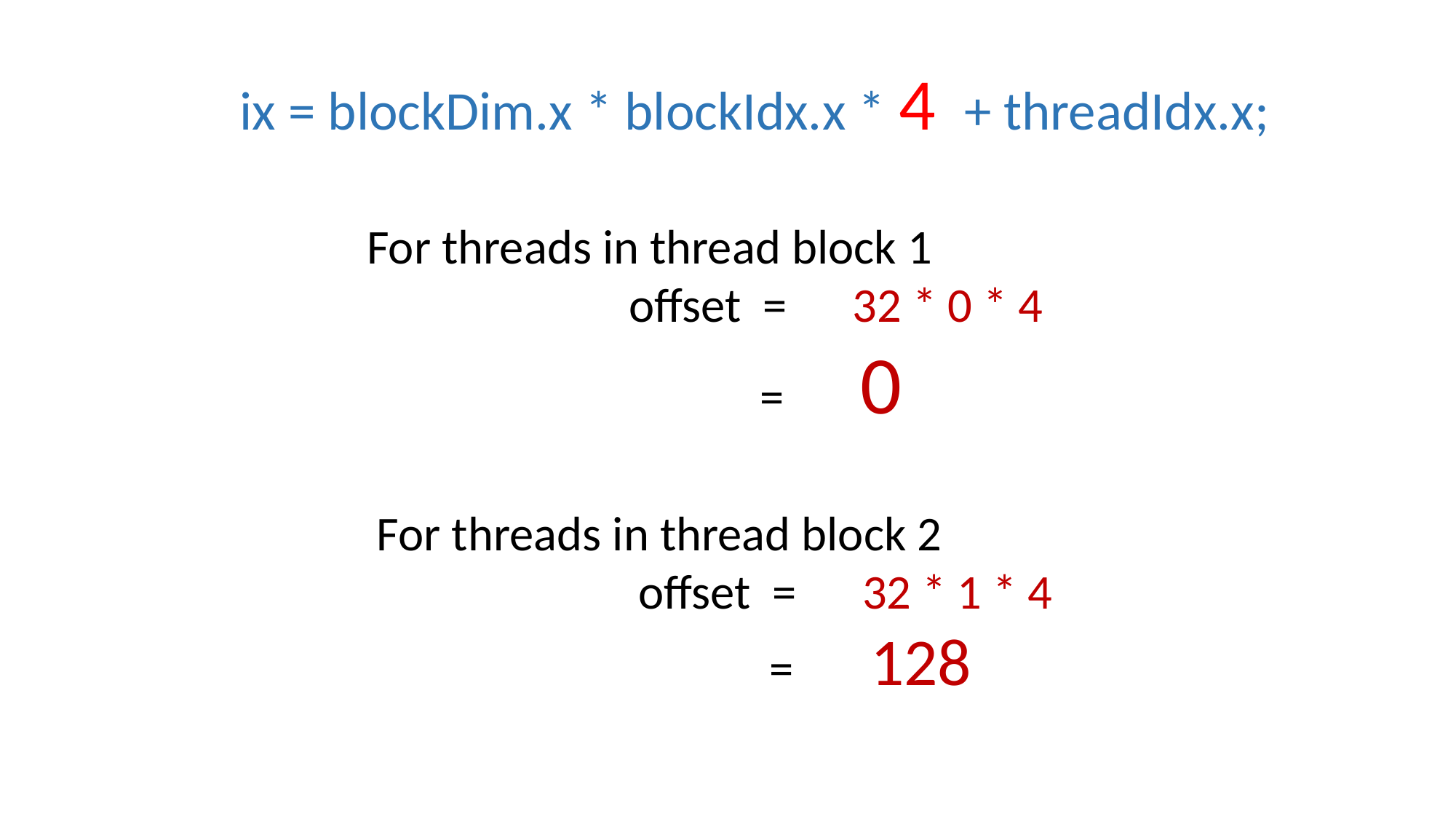

ix = blockDim.x * blockIdx.x * 4  + threadIdx.x;
For threads in thread block 1
		    offset  =      32 * 0 * 4
		                =       0
For threads in thread block 2
		    offset  =      32 * 1 * 4
		                =       128